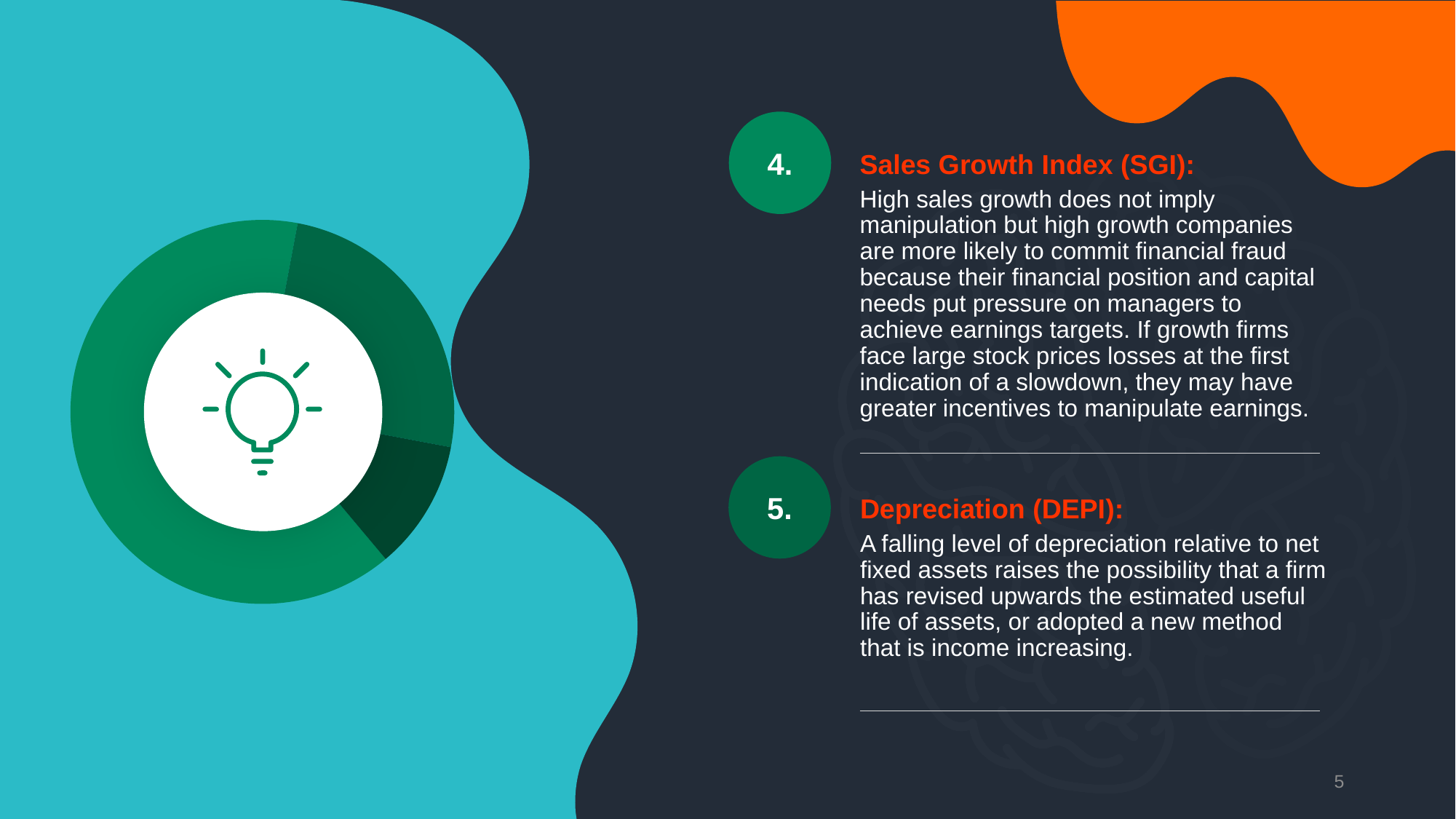

4.
Sales Growth Index (SGI):
High sales growth does not imply manipulation but high growth companies are more likely to commit financial fraud because their financial position and capital needs put pressure on managers to achieve earnings targets. If growth firms face large stock prices losses at the first indication of a slowdown, they may have greater incentives to manipulate earnings.

### Chart

| Category | Sales |
|---|---|
| 1st Qtr | 8.200000000000001 |
| 2nd Qtr | 3.2 |
| 3rd Qtr | 1.4 |

5.
Depreciation (DEPI):
A falling level of depreciation relative to net fixed assets raises the possibility that a firm has revised upwards the estimated useful life of assets, or adopted a new method that is income increasing.
5